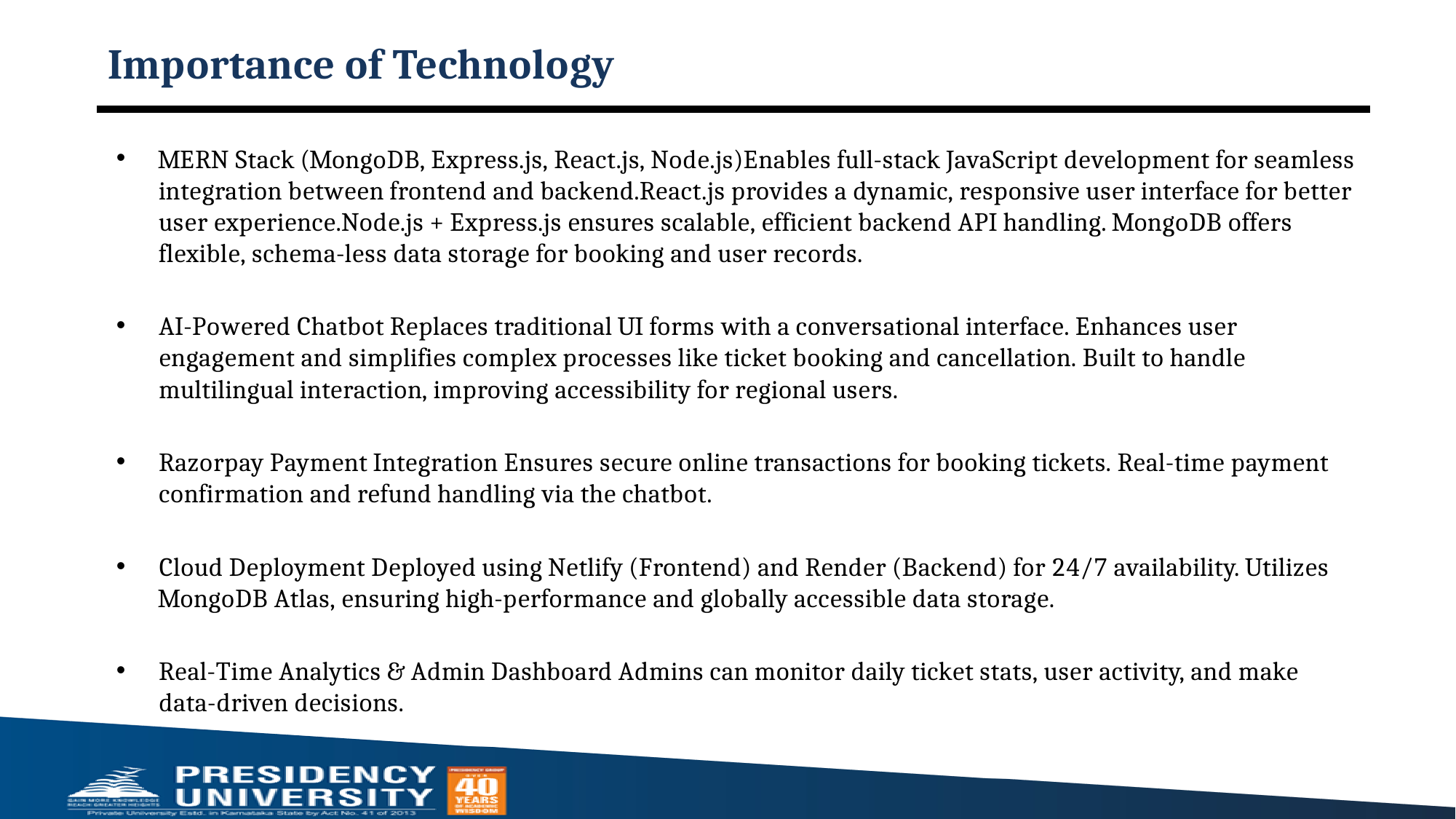

# Importance of Technology
MERN Stack (MongoDB, Express.js, React.js, Node.js)Enables full-stack JavaScript development for seamless integration between frontend and backend.React.js provides a dynamic, responsive user interface for better user experience.Node.js + Express.js ensures scalable, efficient backend API handling. MongoDB offers flexible, schema-less data storage for booking and user records.

AI-Powered Chatbot Replaces traditional UI forms with a conversational interface. Enhances user engagement and simplifies complex processes like ticket booking and cancellation. Built to handle multilingual interaction, improving accessibility for regional users.

Razorpay Payment Integration Ensures secure online transactions for booking tickets. Real-time payment confirmation and refund handling via the chatbot.

Cloud Deployment Deployed using Netlify (Frontend) and Render (Backend) for 24/7 availability. Utilizes MongoDB Atlas, ensuring high-performance and globally accessible data storage.

Real-Time Analytics & Admin Dashboard Admins can monitor daily ticket stats, user activity, and make data-driven decisions.